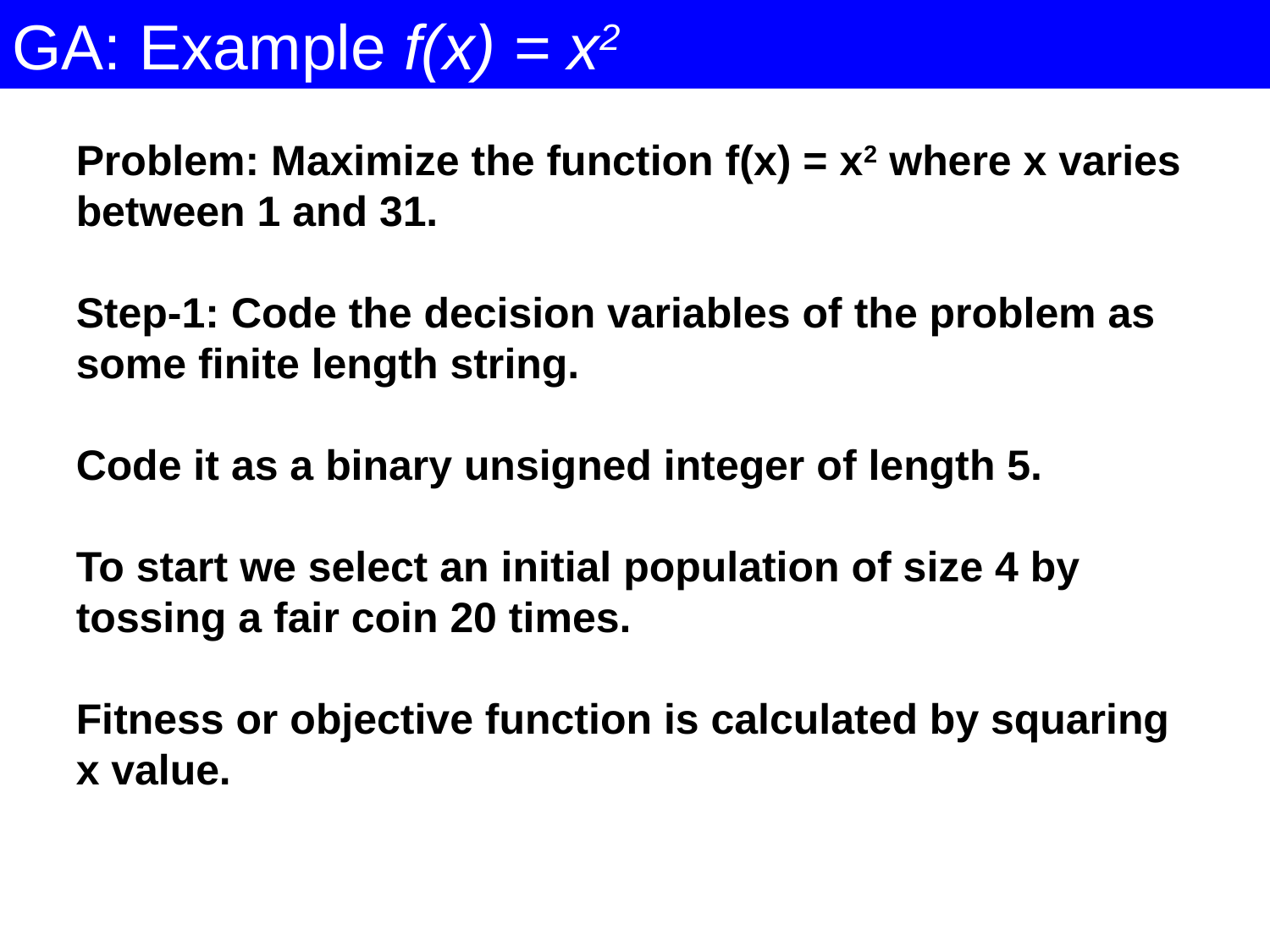

GA: Example f(x) = x2
Problem: Maximize the function f(x) = x2 where x varies between 1 and 31.

Step-1: Code the decision variables of the problem as some finite length string.

Code it as a binary unsigned integer of length 5.

To start we select an initial population of size 4 by tossing a fair coin 20 times.

Fitness or objective function is calculated by squaring x value.